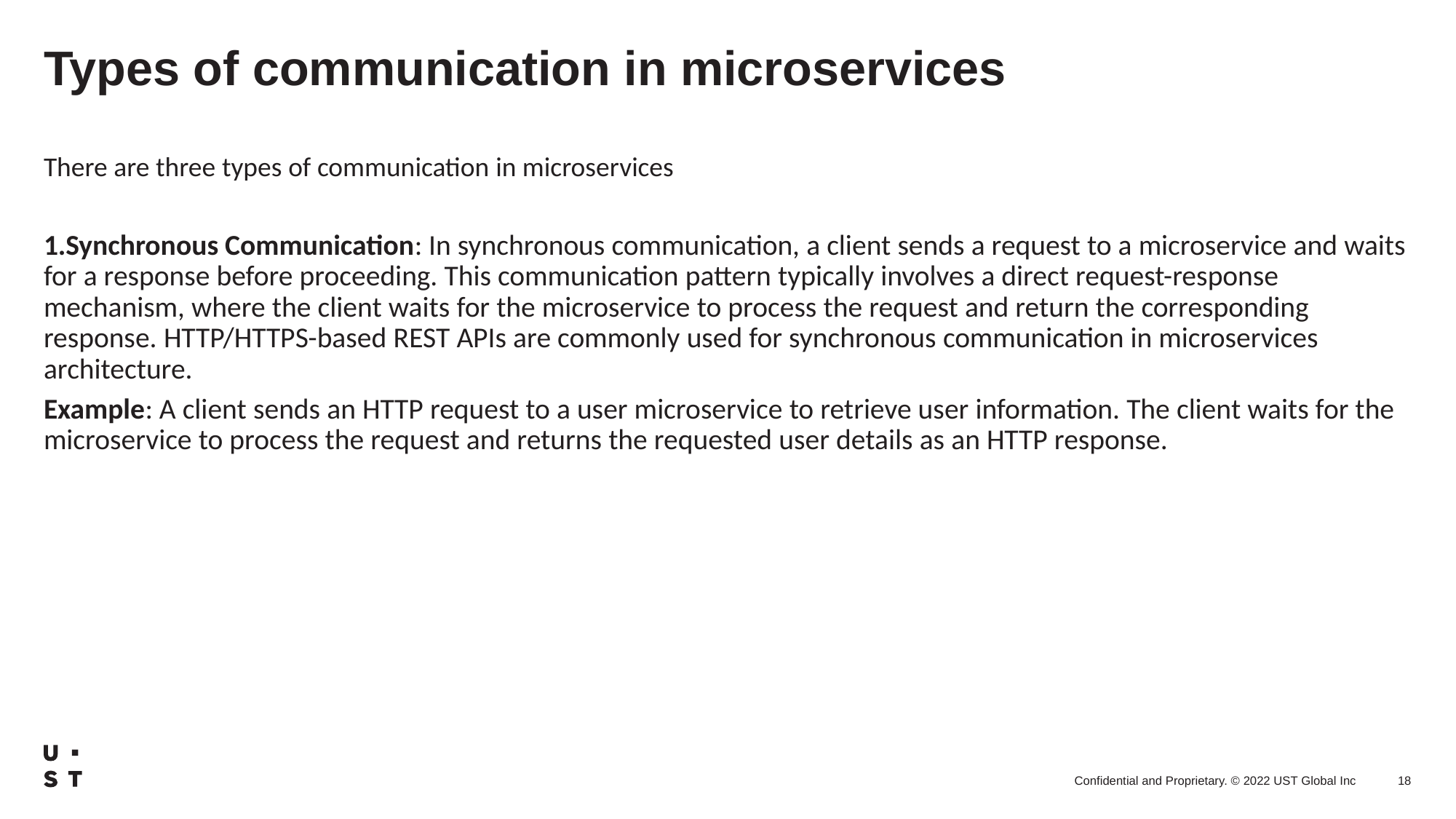

Types of communication in microservices
There are three types of communication in microservices

1.Synchronous Communication: In synchronous communication, a client sends a request to a microservice and waits for a response before proceeding. This communication pattern typically involves a direct request-response mechanism, where the client waits for the microservice to process the request and return the corresponding response. HTTP/HTTPS-based REST APIs are commonly used for synchronous communication in microservices architecture.
Example: A client sends an HTTP request to a user microservice to retrieve user information. The client waits for the microservice to process the request and returns the requested user details as an HTTP response.